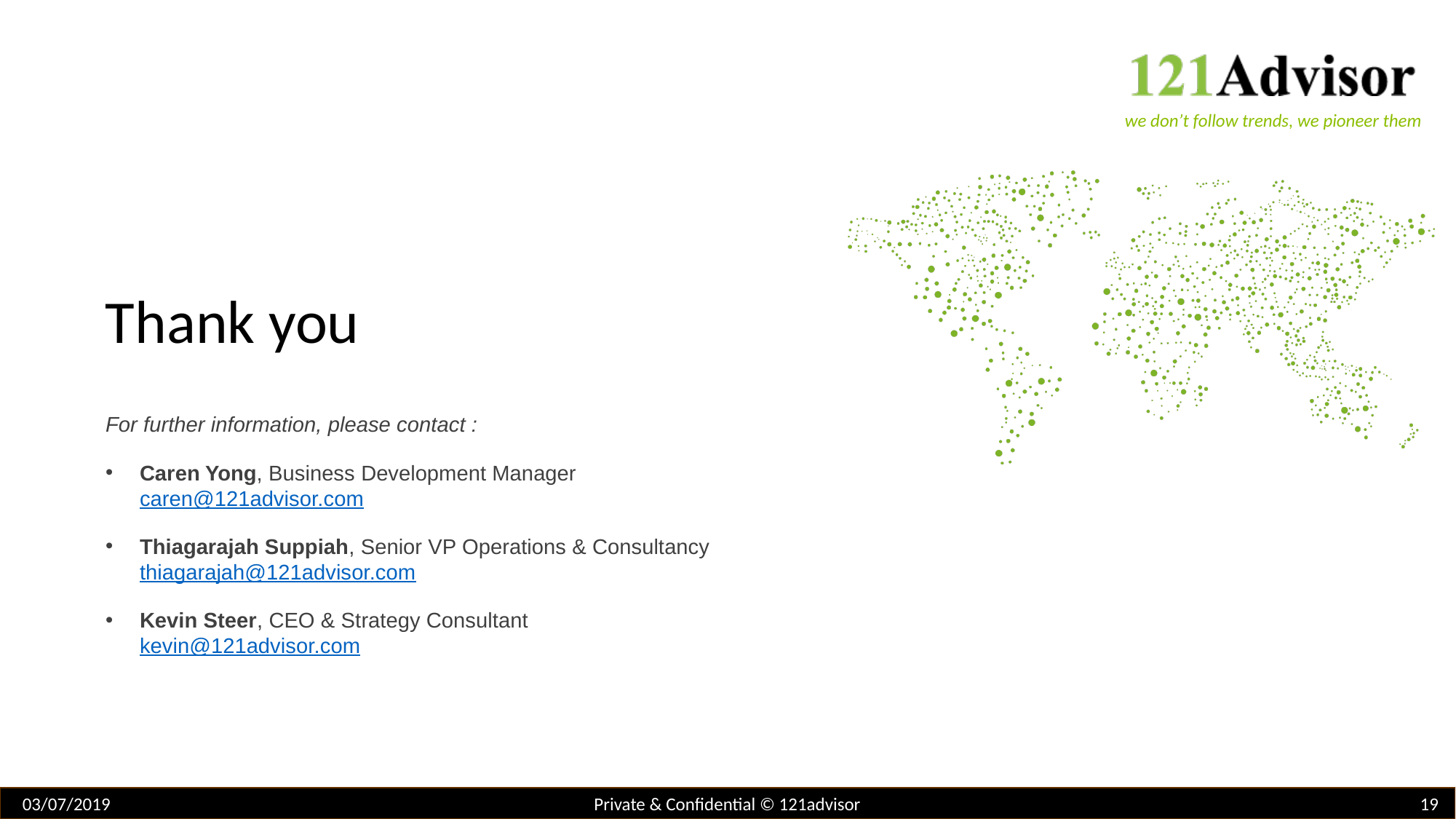

# Thank you
For further information, please contact :
Caren Yong, Business Development Manager
caren@121advisor.com
Thiagarajah Suppiah, Senior VP Operations & Consultancy
thiagarajah@121advisor.com
Kevin Steer, CEO & Strategy Consultant
kevin@121advisor.com

03/07/2019
19
Private & Confidential © 121advisor